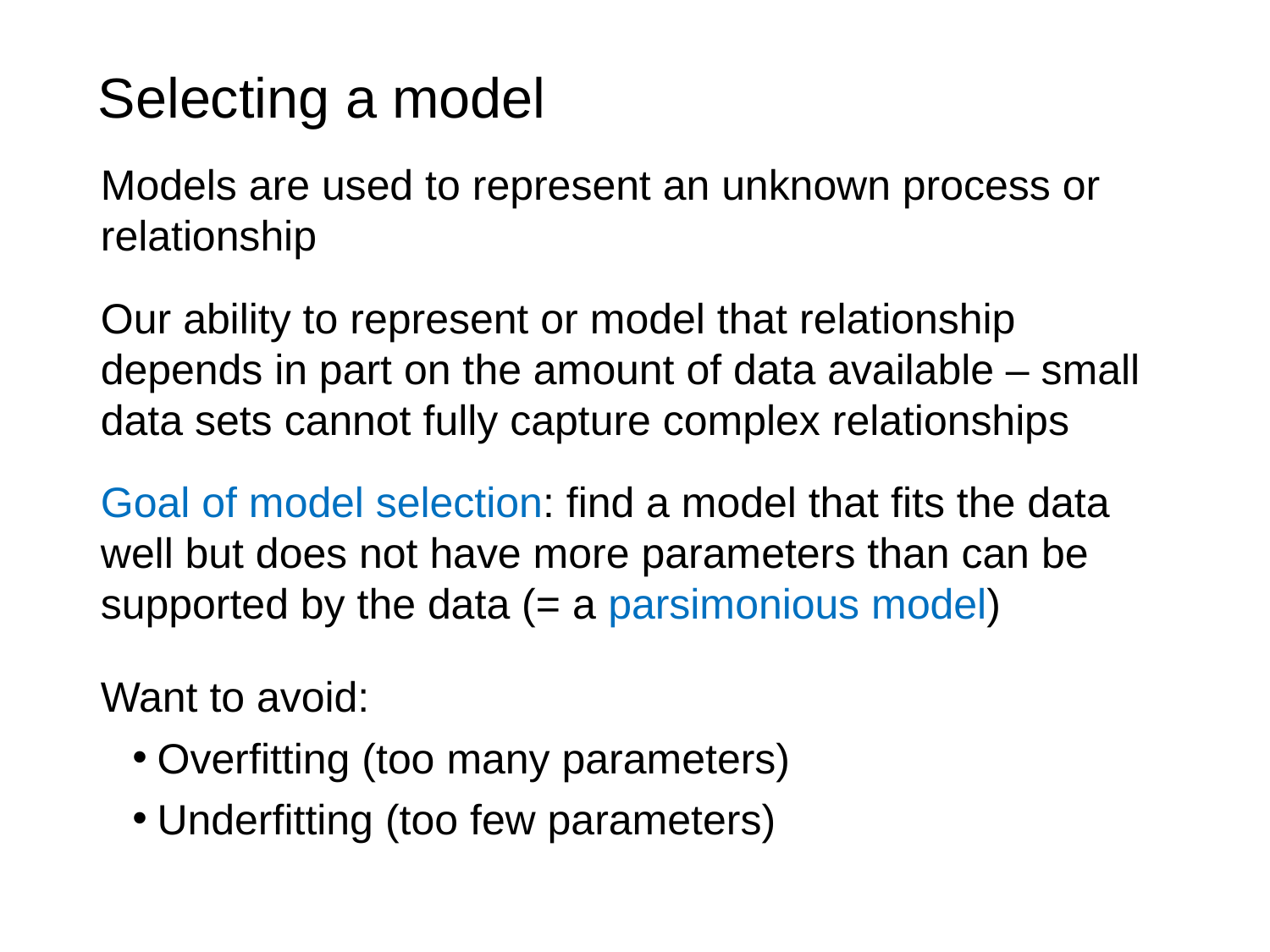

Selecting a model
Models are used to represent an unknown process or relationship
Our ability to represent or model that relationship depends in part on the amount of data available – small data sets cannot fully capture complex relationships
Goal of model selection: find a model that fits the data well but does not have more parameters than can be supported by the data (= a parsimonious model)
Want to avoid:
Overfitting (too many parameters)
Underfitting (too few parameters)